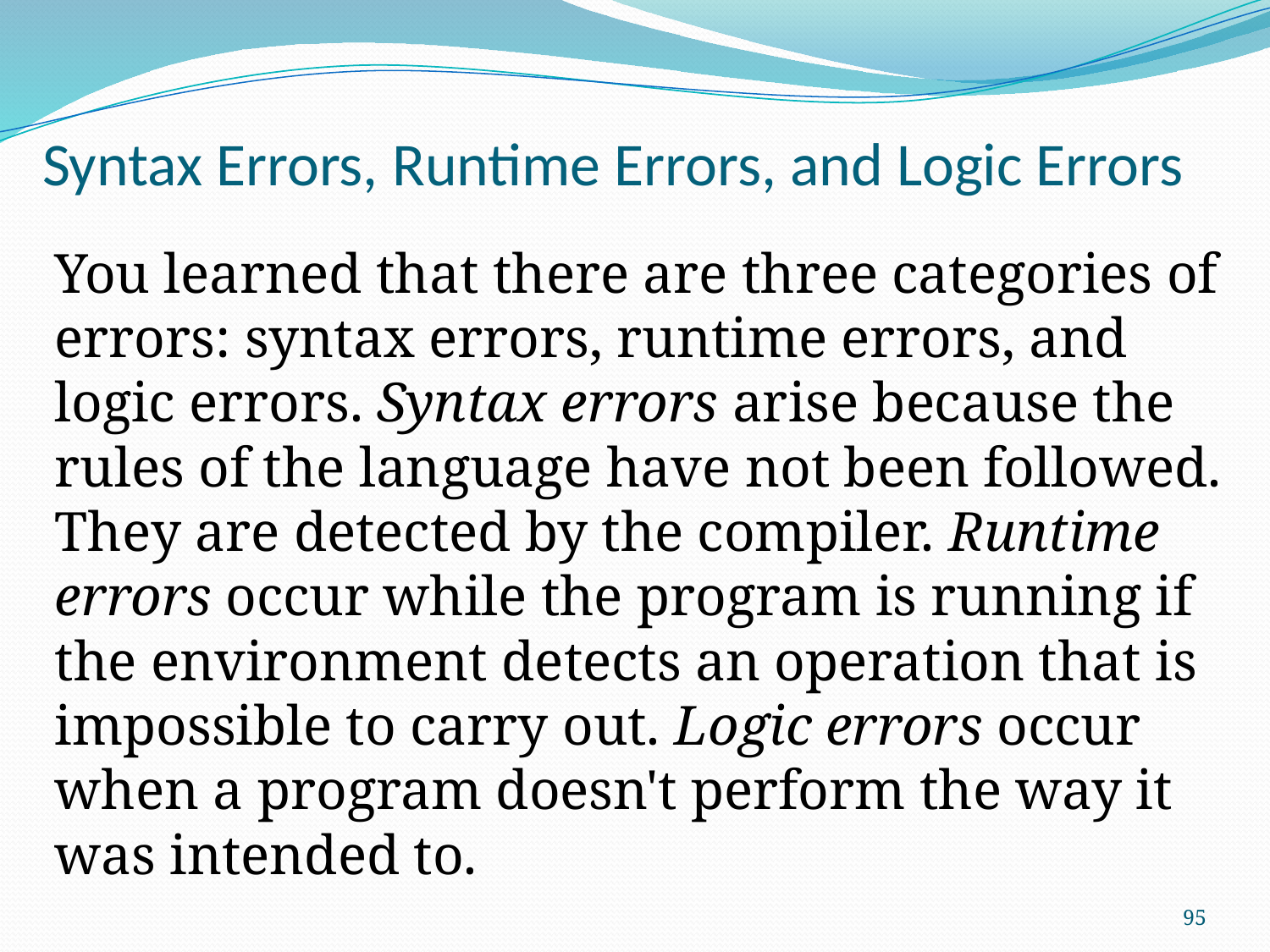

# Syntax Errors, Runtime Errors, and Logic Errors
You learned that there are three categories of errors: syntax errors, runtime errors, and logic errors. Syntax errors arise because the rules of the language have not been followed. They are detected by the compiler. Runtime errors occur while the program is running if the environment detects an operation that is impossible to carry out. Logic errors occur when a program doesn't perform the way it was intended to.
95